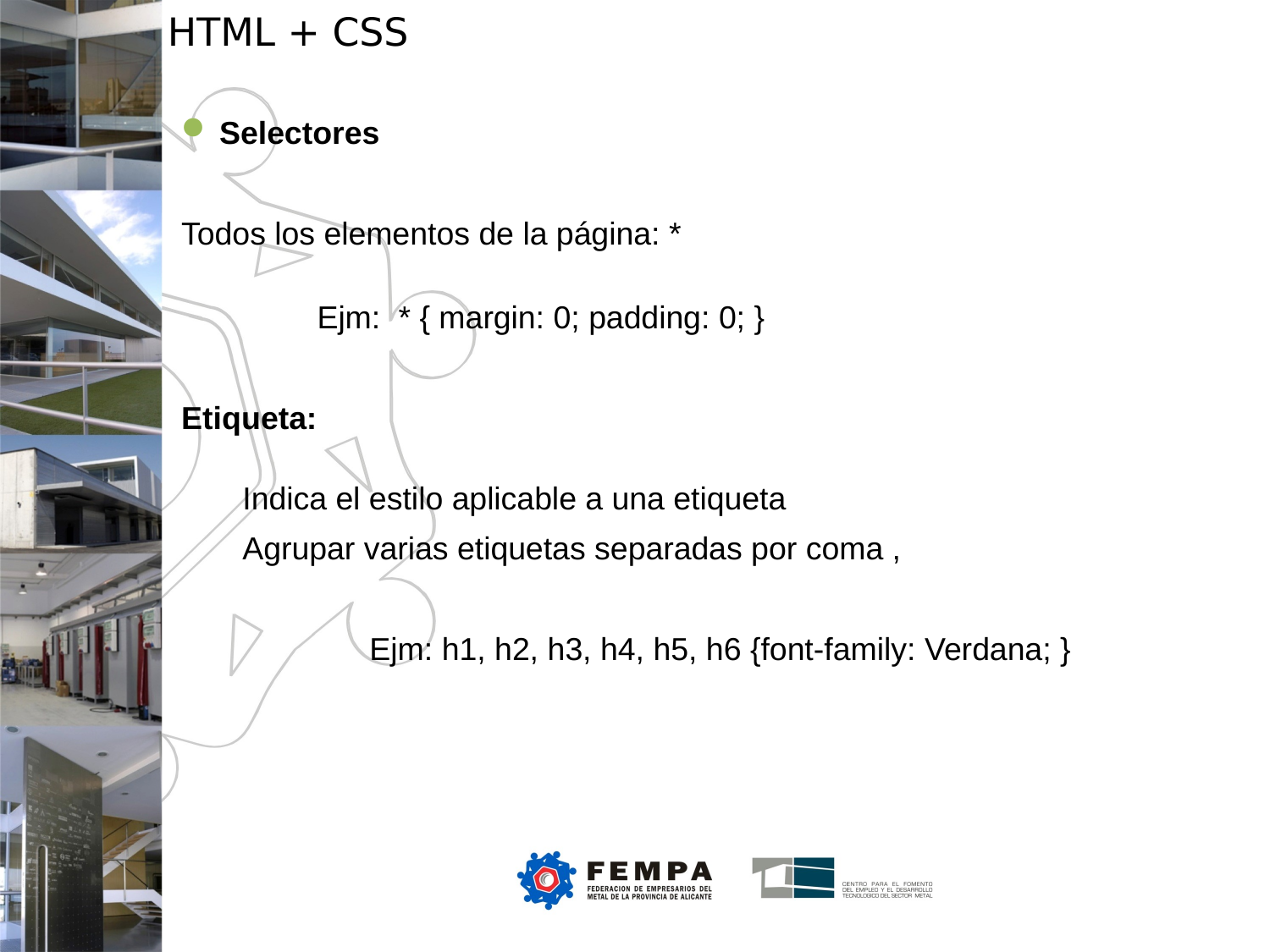

HTML + CSS
Selectores

Todos los elementos de la página: *

	 Ejm:  * { margin: 0; padding: 0; }

Etiqueta:

Indica el estilo aplicable a una etiqueta
Agrupar varias etiquetas separadas por coma ,

	Ejm: h1, h2, h3, h4, h5, h6 {font‐family: Verdana; }